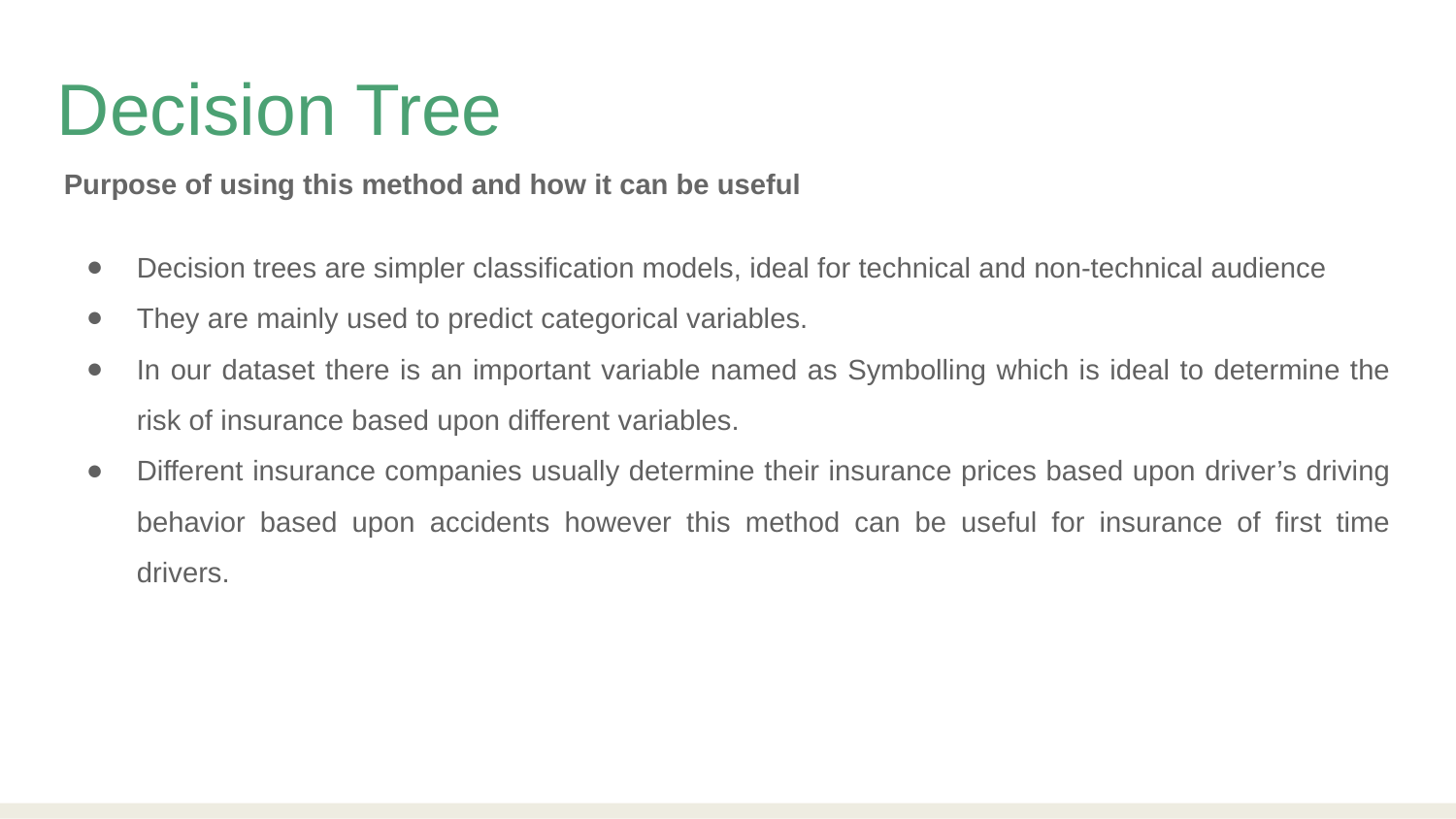

Decision Tree
Purpose of using this method and how it can be useful
Decision trees are simpler classification models, ideal for technical and non-technical audience
They are mainly used to predict categorical variables.
In our dataset there is an important variable named as Symbolling which is ideal to determine the risk of insurance based upon different variables.
Different insurance companies usually determine their insurance prices based upon driver’s driving behavior based upon accidents however this method can be useful for insurance of first time drivers.